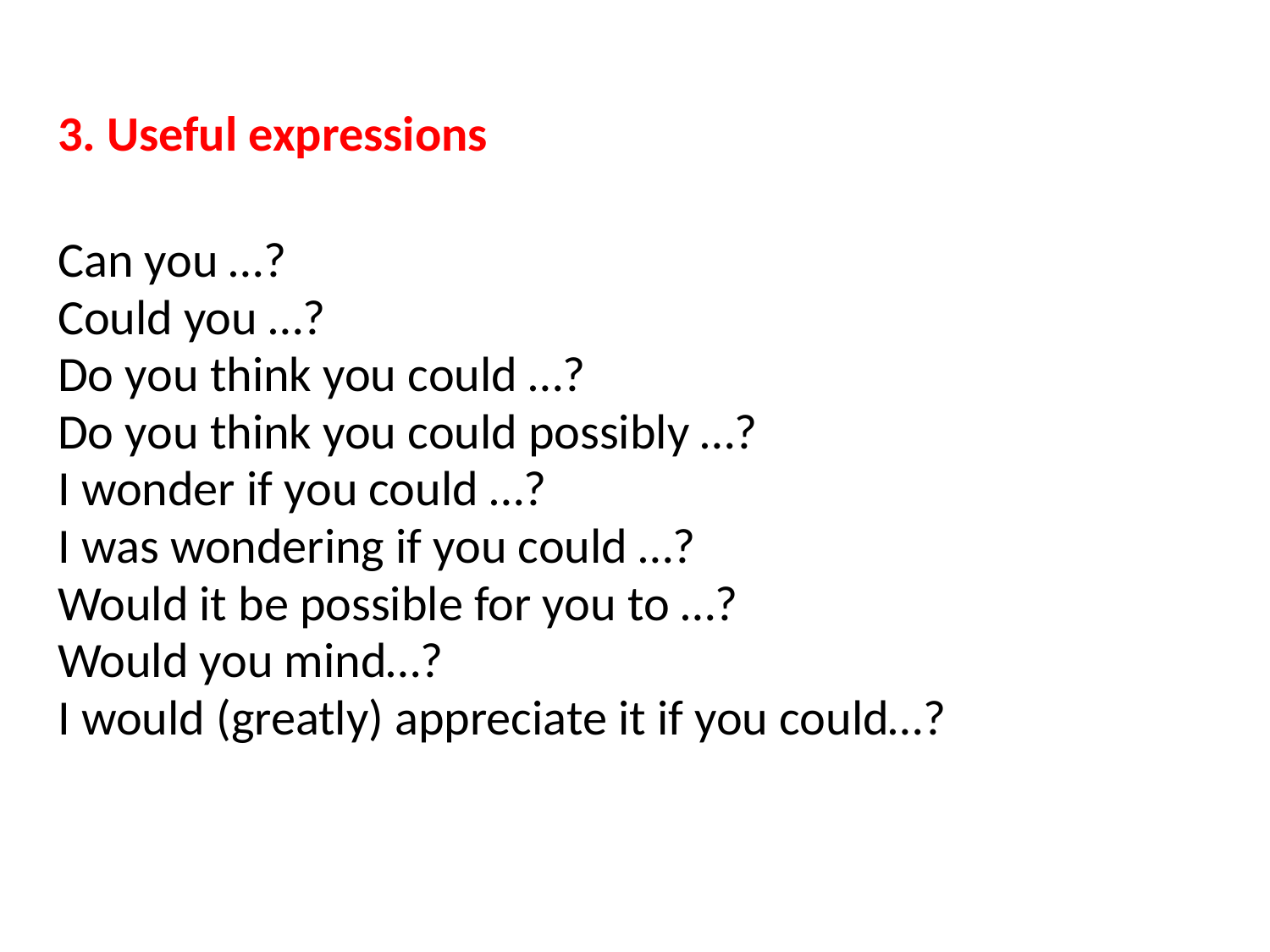

3. Useful expressions

Can you …?
Could you …?
Do you think you could …?
Do you think you could possibly …?
I wonder if you could …?
I was wondering if you could …?
Would it be possible for you to …?
Would you mind…?
I would (greatly) appreciate it if you could…?